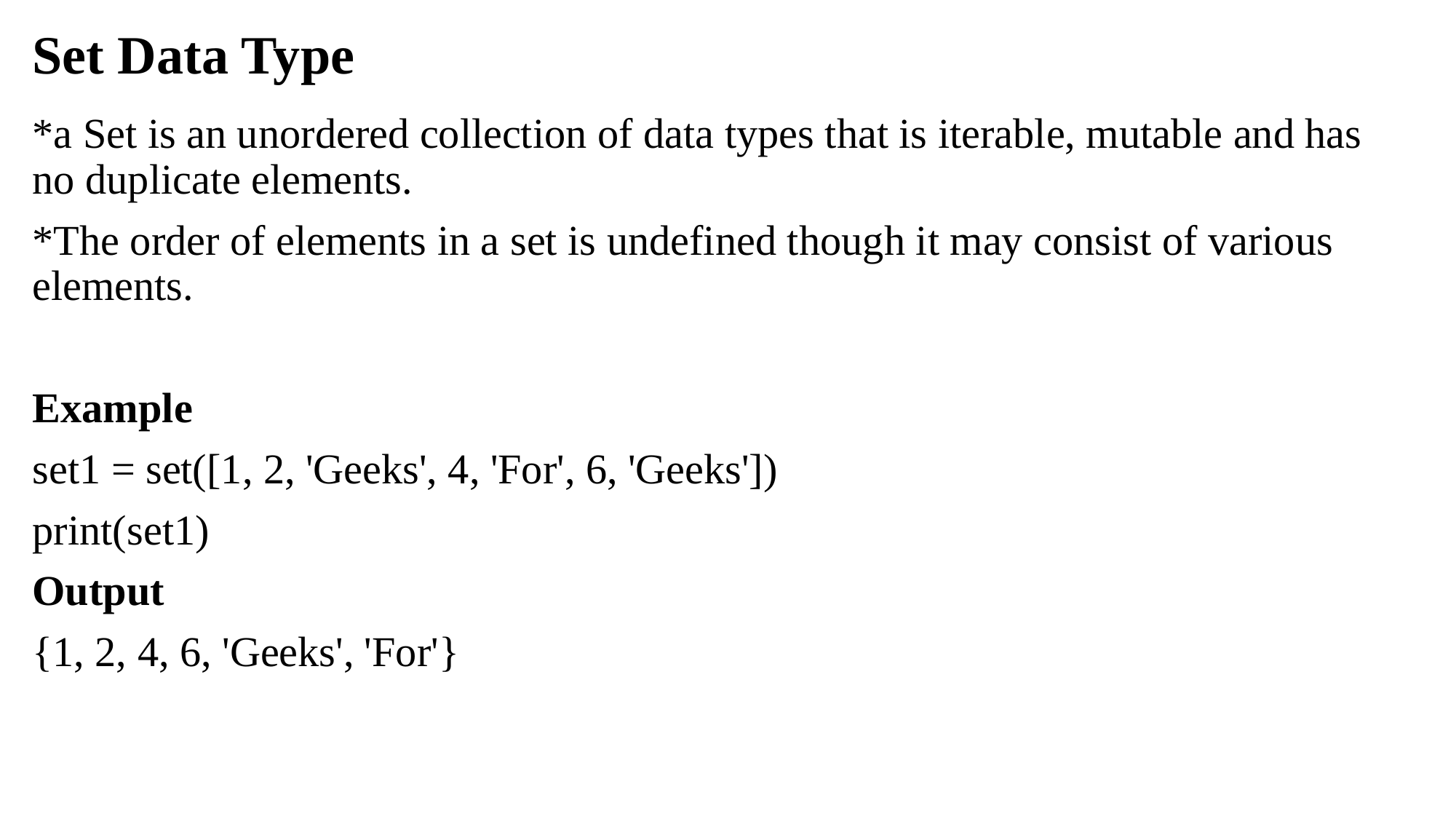

# Set Data Type
*a Set is an unordered collection of data types that is iterable, mutable and has no duplicate elements.
*The order of elements in a set is undefined though it may consist of various elements.

Example
set1 = set([1, 2, 'Geeks', 4, 'For', 6, 'Geeks'])
print(set1)
Output
{1, 2, 4, 6, 'Geeks', 'For'}